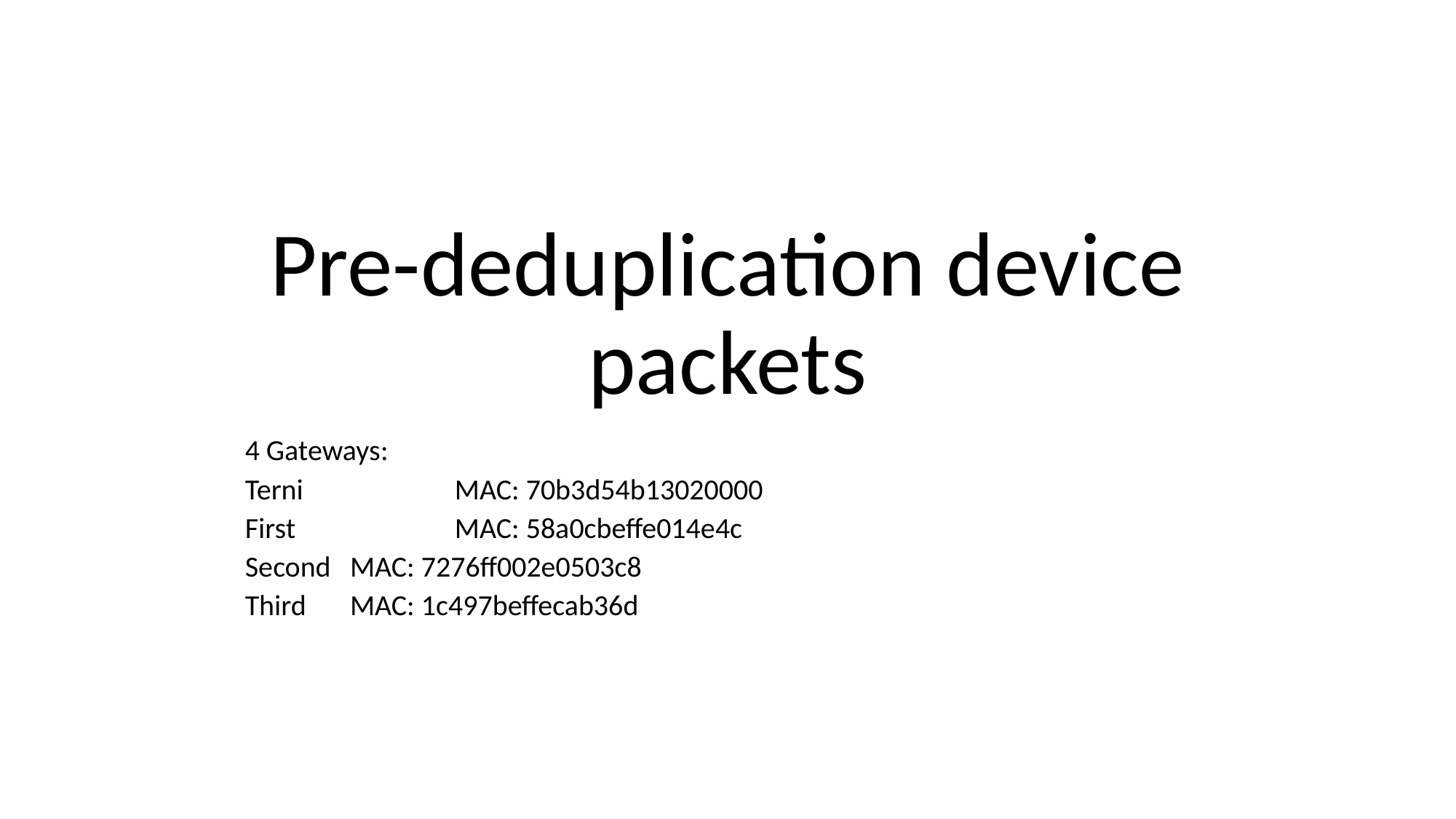

# Pre-deduplication device packets
4 Gateways:
Terni 	 	MAC: 70b3d54b13020000
First 	 	MAC: 58a0cbeffe014e4c
Second 		MAC: 7276ff002e0503c8
Third 		MAC: 1c497beffecab36d